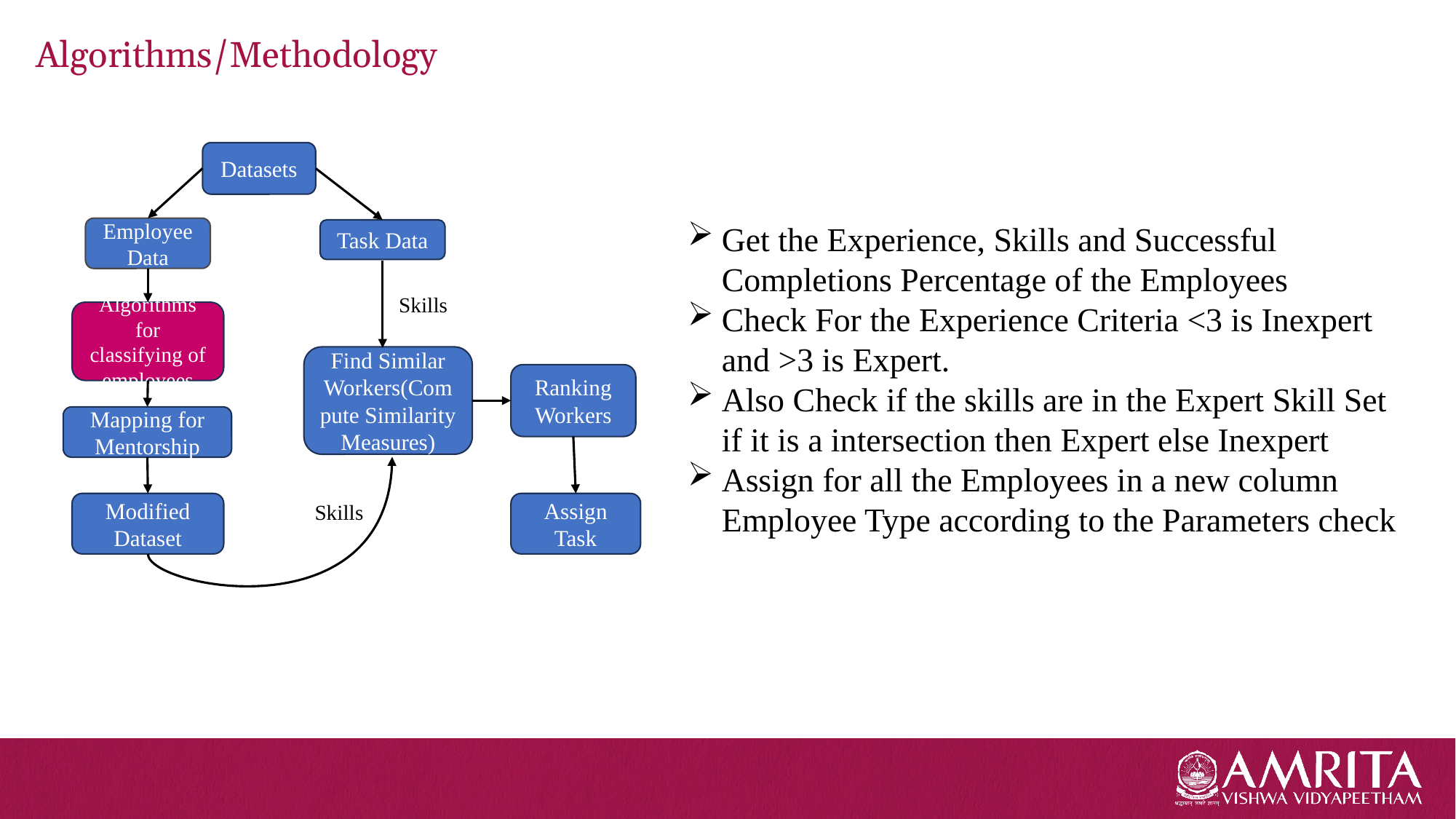

# Algorithms/Methodology
Datasets
Get the Experience, Skills and Successful Completions Percentage of the Employees
Check For the Experience Criteria <3 is Inexpert and >3 is Expert.
Also Check if the skills are in the Expert Skill Set if it is a intersection then Expert else Inexpert
Assign for all the Employees in a new column Employee Type according to the Parameters check
Employee Data
Task Data
Skills
Algorithms for classifying of employees
Find Similar Workers(Compute Similarity Measures)
Ranking Workers
Mapping for Mentorship
Modified Dataset
Skills
Assign Task